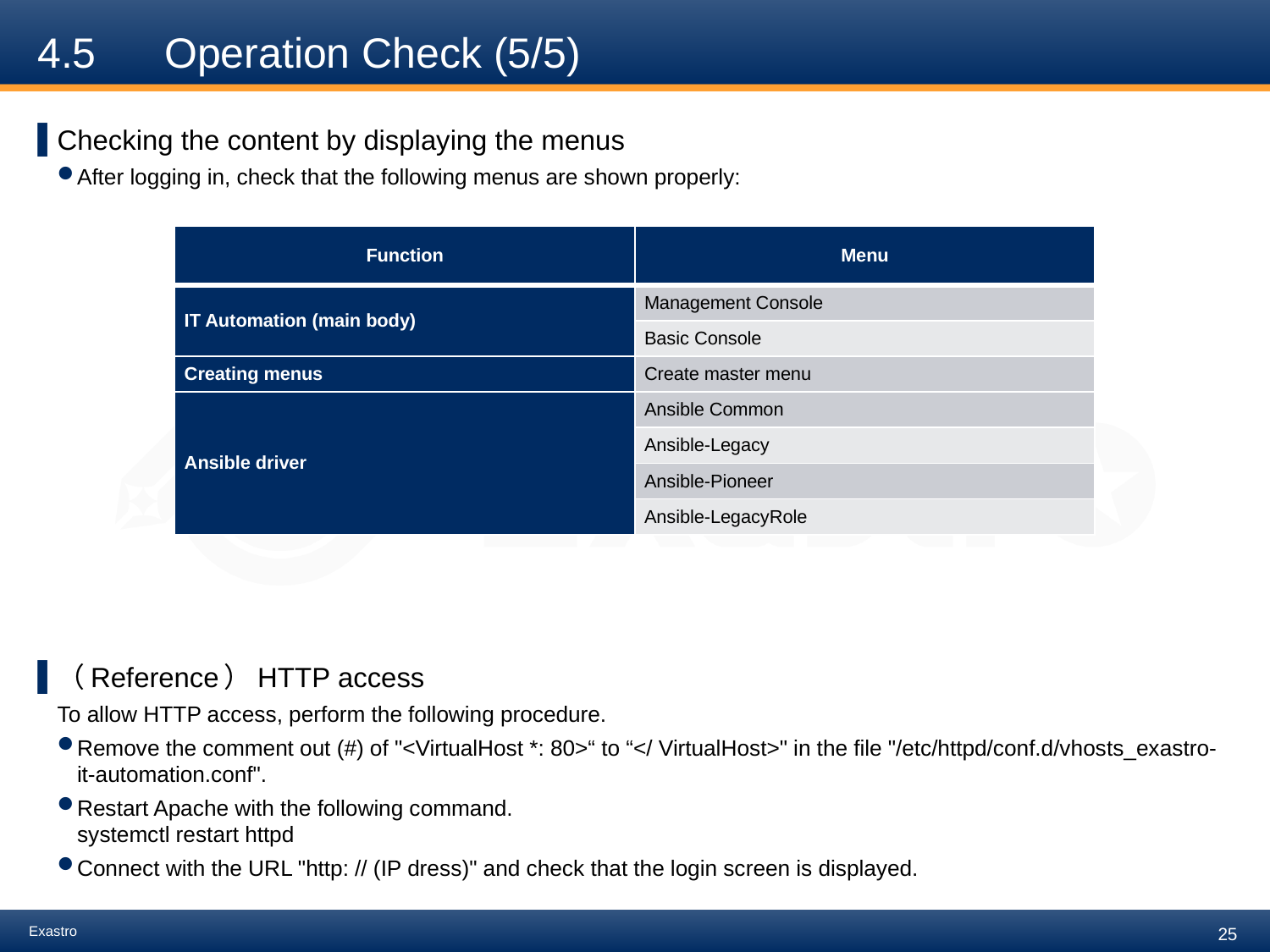

# 4.5	Operation Check (5/5)
Checking the content by displaying the menus
After logging in, check that the following menus are shown properly:

（Reference）HTTP access
To allow HTTP access, perform the following procedure.
Remove the comment out (#) of "<VirtualHost *: 80>“ to “</ VirtualHost>" in the file "/etc/httpd/conf.d/vhosts_exastro-it-automation.conf".
Restart Apache with the following command.
systemctl restart httpd
Connect with the URL "http: // (IP dress)" and check that the login screen is displayed.

| Function | Menu |
| --- | --- |
| IT Automation (main body) | Management Console |
|  | Basic Console |
| Creating menus | Create master menu |
| Ansible driver | Ansible Common |
|  | Ansible-Legacy |
|  | Ansible-Pioneer |
|  | Ansible-LegacyRole |